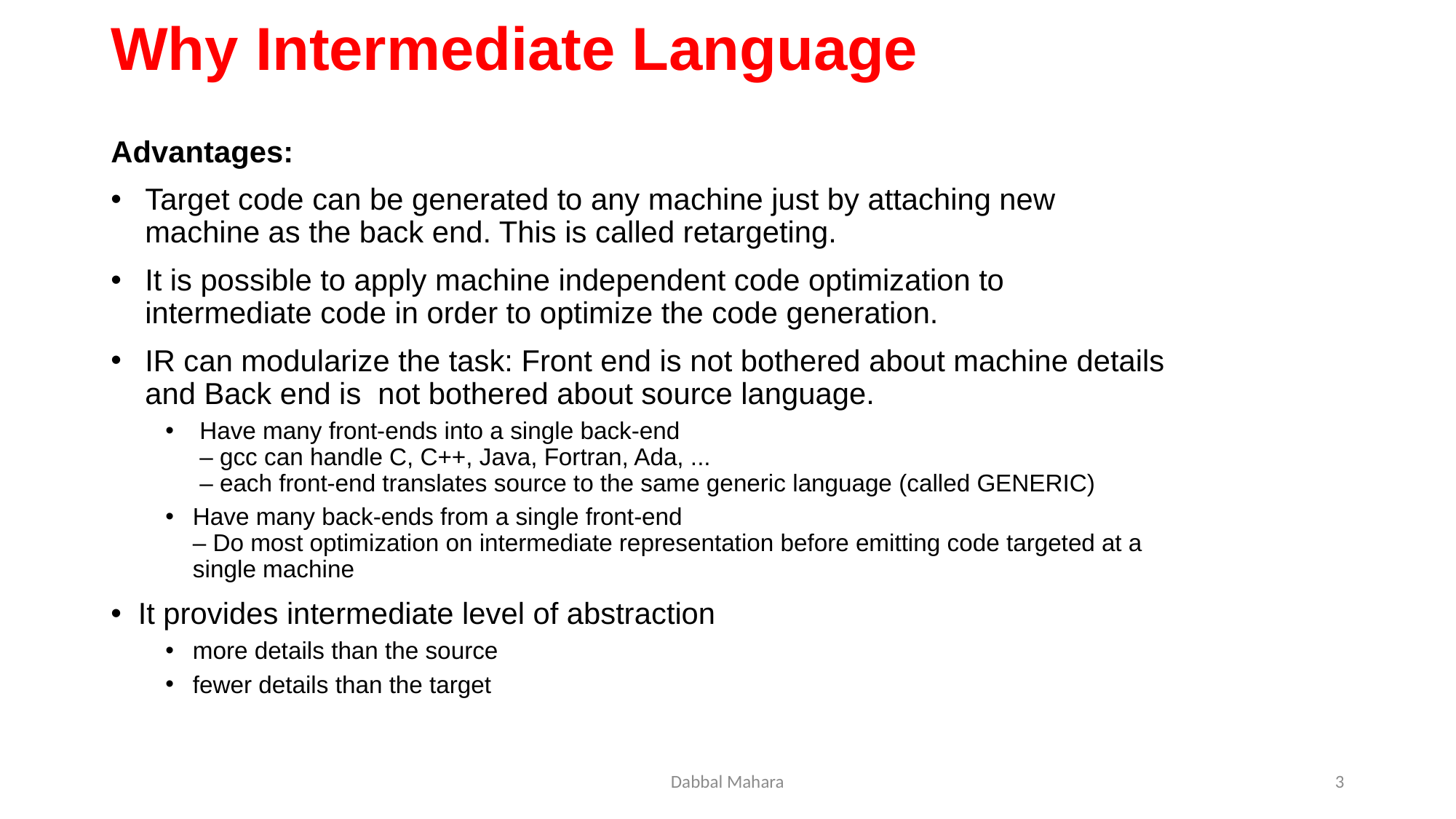

# Why Intermediate Language
Advantages:
Target code can be generated to any machine just by attaching new machine as the back end. This is called retargeting.
It is possible to apply machine independent code optimization to intermediate code in order to optimize the code generation.
IR can modularize the task: Front end is not bothered about machine details and Back end is  not bothered about source language.
Have many front-ends into a single back-end
– gcc can handle C, C++, Java, Fortran, Ada, ...
– each front-end translates source to the same generic language (called GENERIC)
Have many back-ends from a single front-end
– Do most optimization on intermediate representation before emitting code targeted at a single machine
It provides intermediate level of abstraction
more details than the source
fewer details than the target

Dabbal Mahara
3